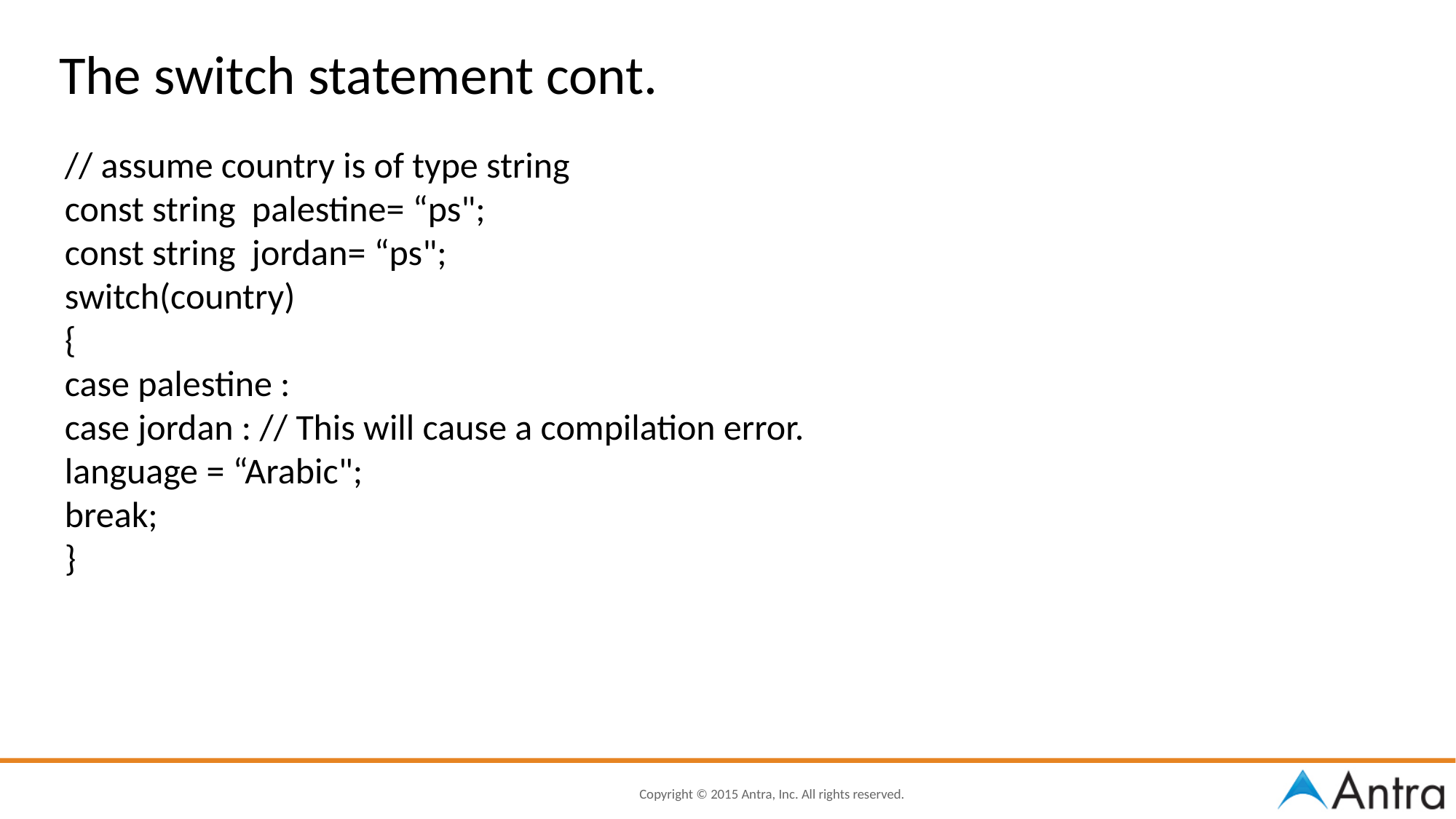

The switch statement cont.
// assume country is of type string
const string  palestine= “ps";
const string  jordan= “ps";
switch(country)
{
case palestine :
case jordan : // This will cause a compilation error.
language = “Arabic";
break;
}